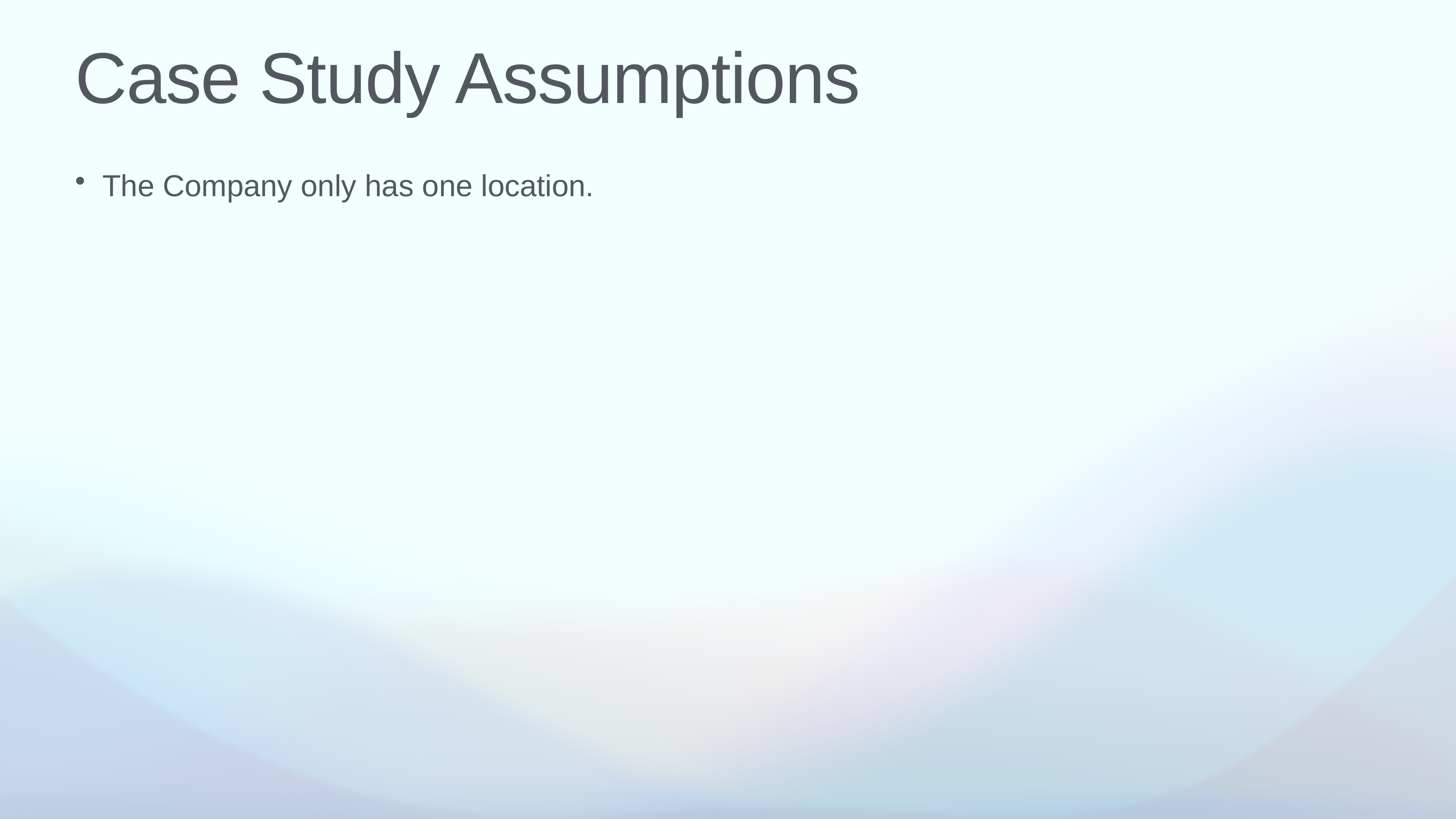

# Case Study Assumptions
The Company only has one location.